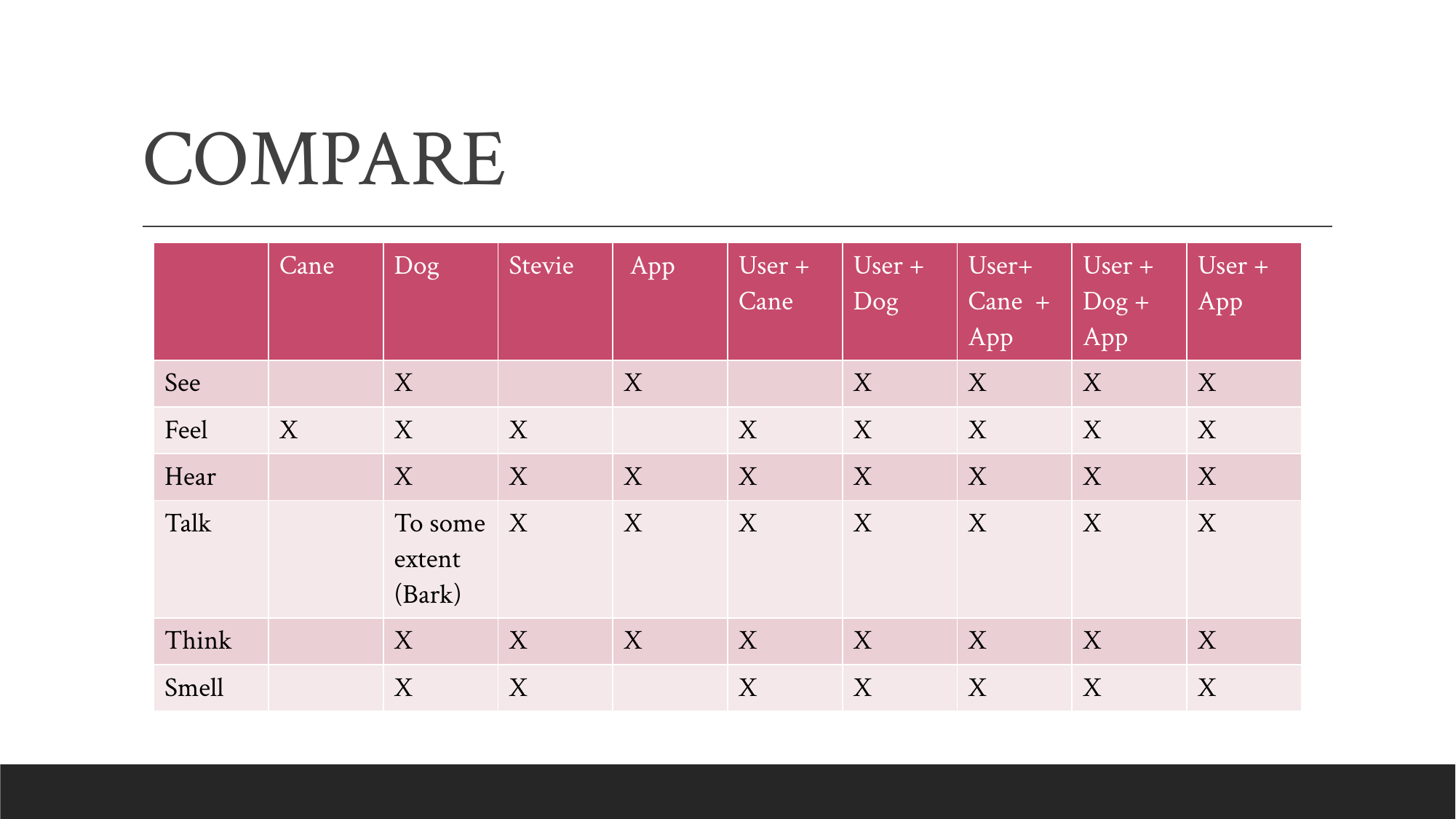

# COMPARE
|  | Cane | Dog | Stevie | App | User + Cane | User + Dog | User+ Cane + App | User + Dog + App | User + App |
| --- | --- | --- | --- | --- | --- | --- | --- | --- | --- |
| See |  | X |  | X |  | X | X | X | X |
| Feel | X | X | X |  | X | X | X | X | X |
| Hear |  | X | X | X | X | X | X | X | X |
| Talk |  | To some extent (Bark) | X | X | X | X | X | X | X |
| Think |  | X | X | X | X | X | X | X | X |
| Smell |  | X | X |  | X | X | X | X | X |